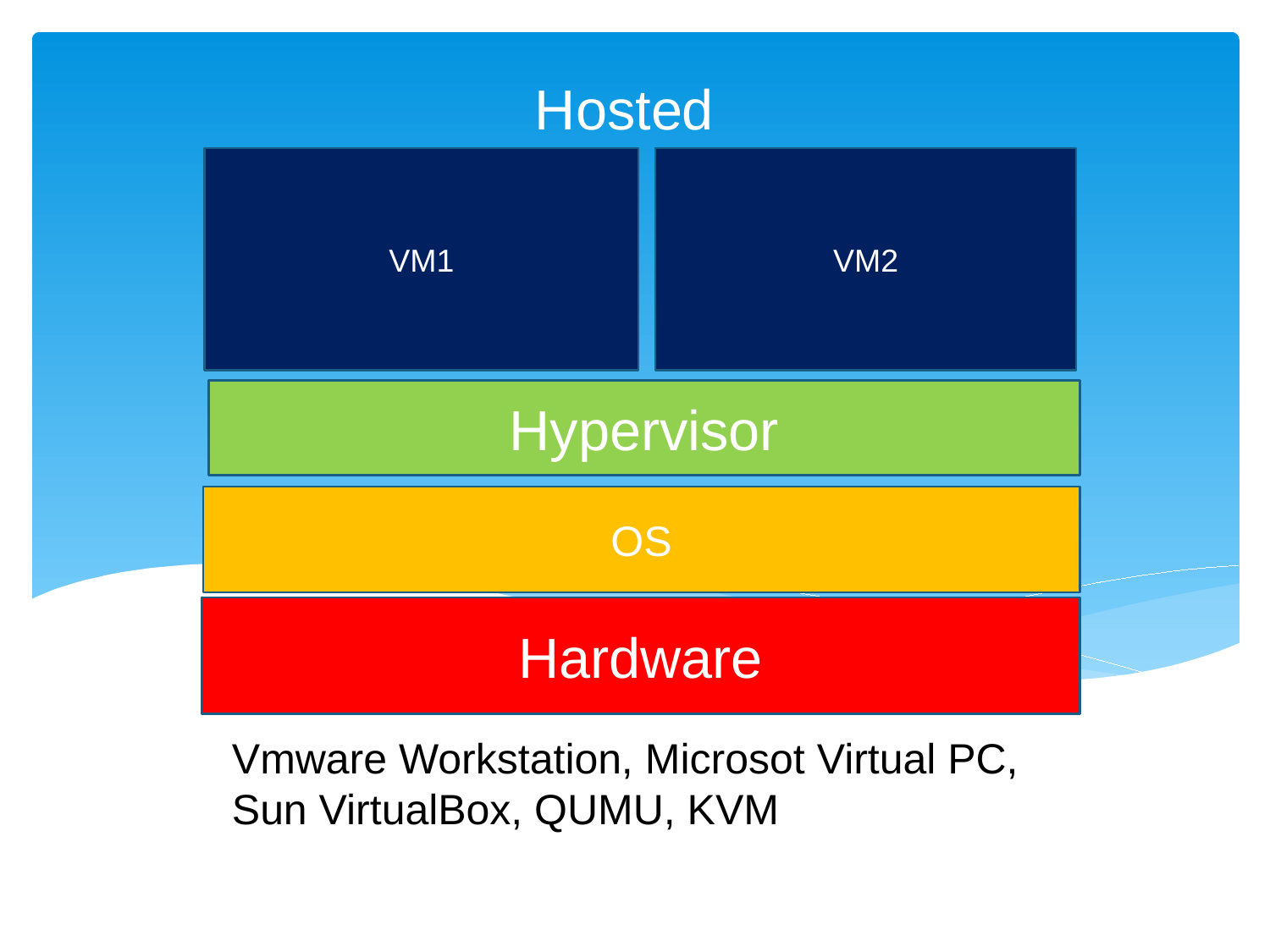

Hosted
VM1
VM2
Hypervisor
OS
Hardware
Vmware Workstation, Microsot Virtual PC, Sun VirtualBox, QUMU, KVM